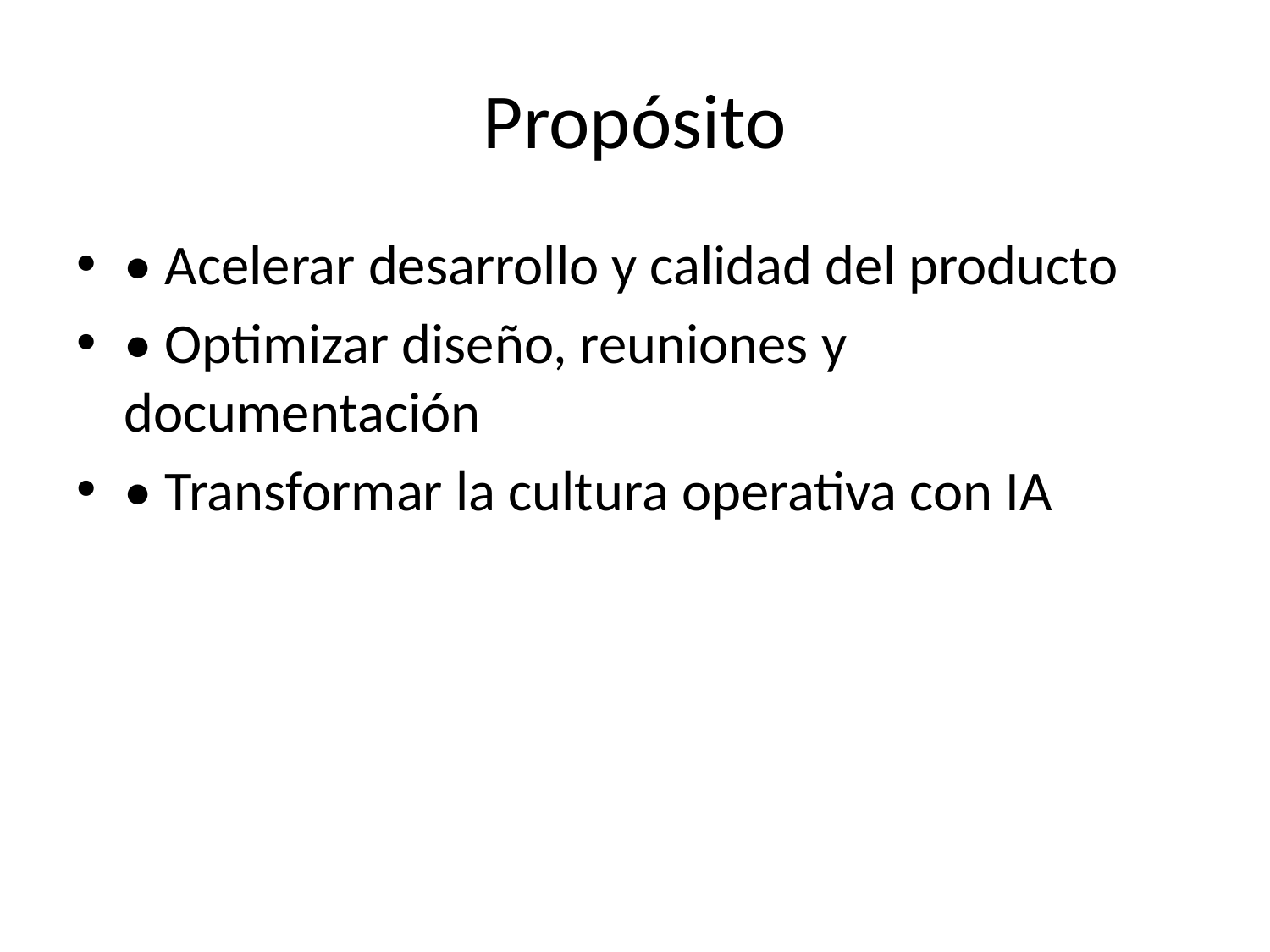

# Propósito
• Acelerar desarrollo y calidad del producto
• Optimizar diseño, reuniones y documentación
• Transformar la cultura operativa con IA